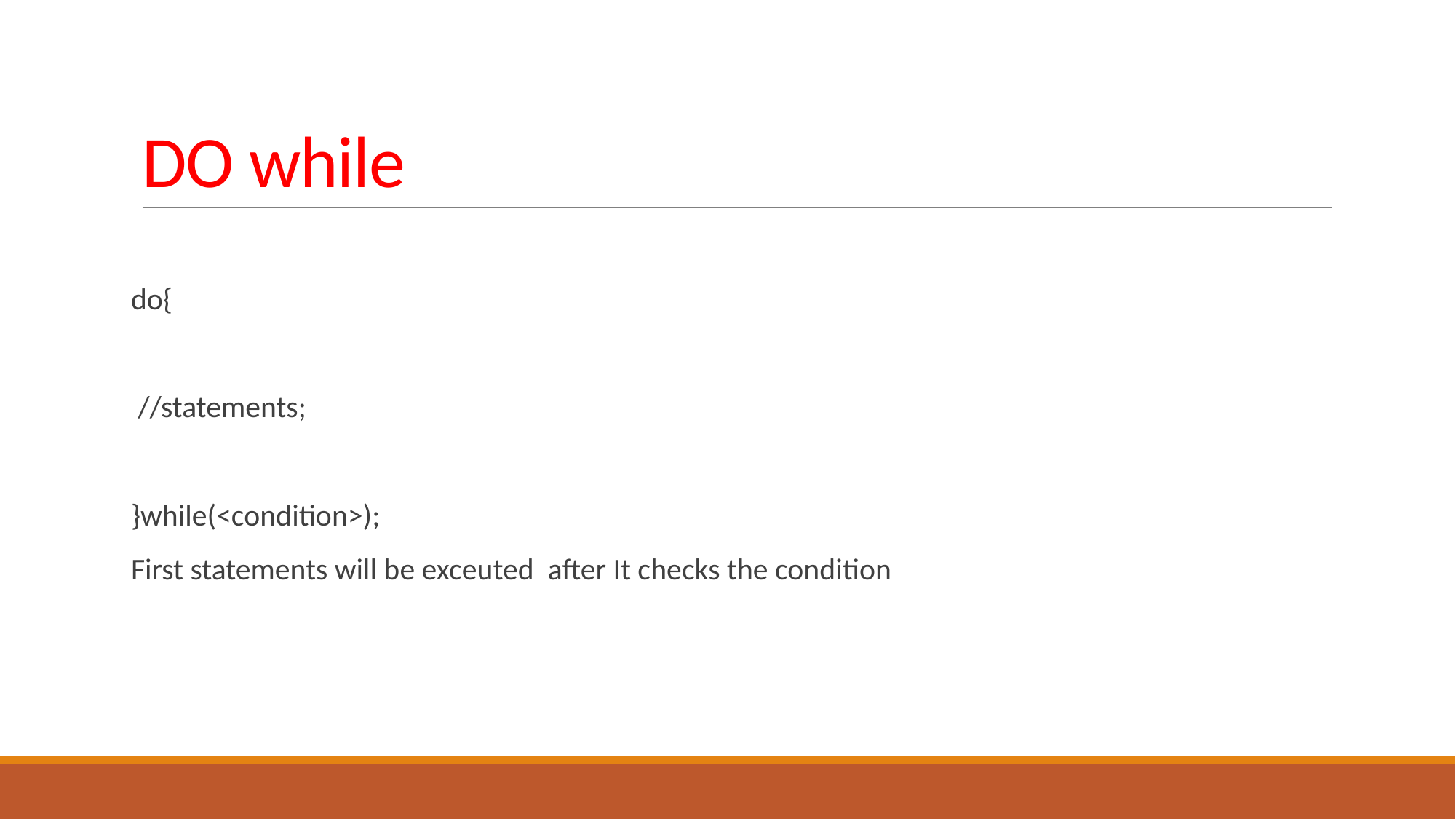

# DO while

do{

 //statements;

}while(<condition>);
First statements will be exceuted  after It checks the condition